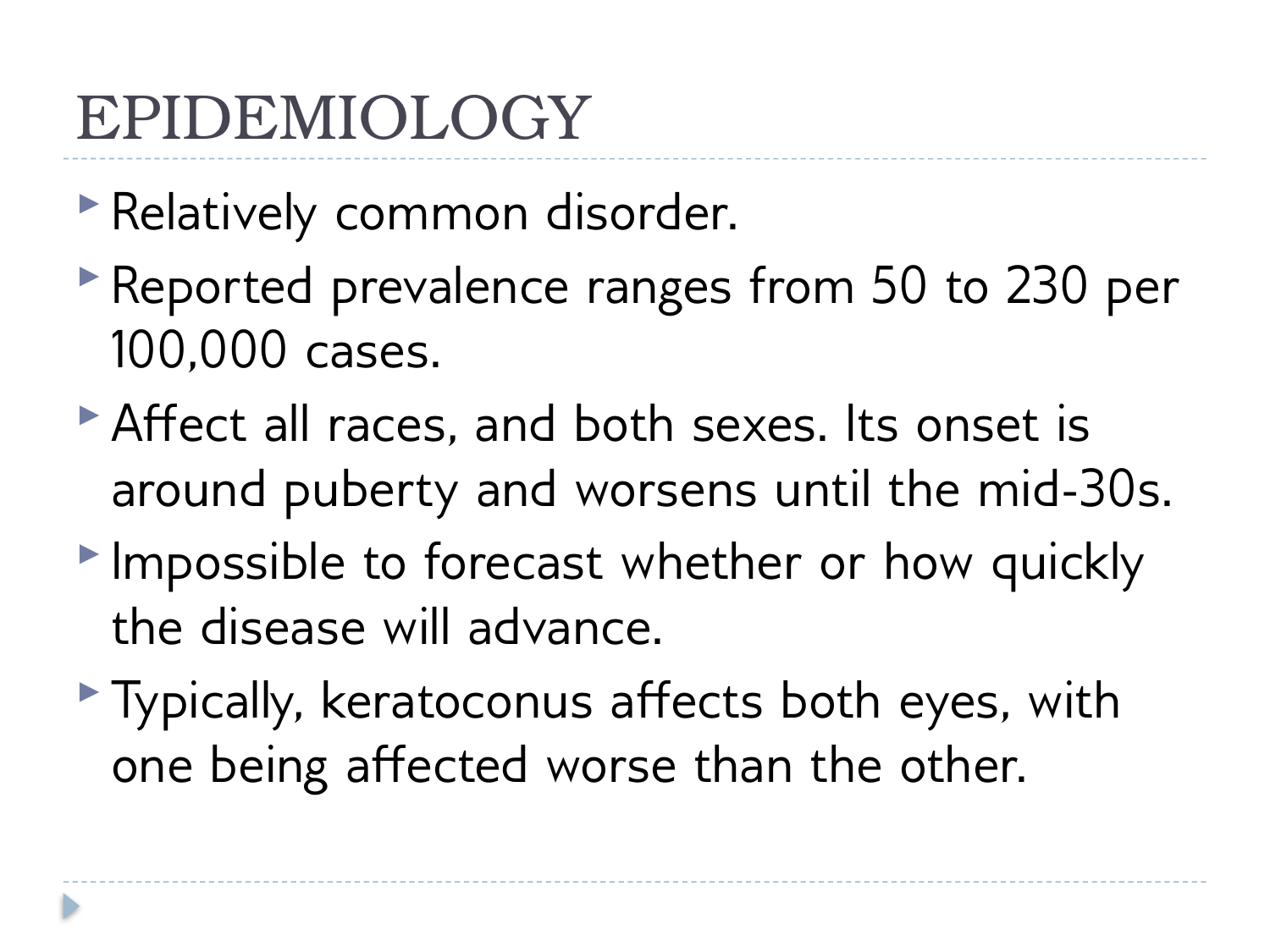

# EPIDEMIOLOGY
Relatively common disorder.
Reported prevalence ranges from 50 to 230 per 100,000 cases.
Affect all races, and both sexes. Its onset is around puberty and worsens until the mid-30s.
Impossible to forecast whether or how quickly the disease will advance.
Typically, keratoconus affects both eyes, with one being affected worse than the other.